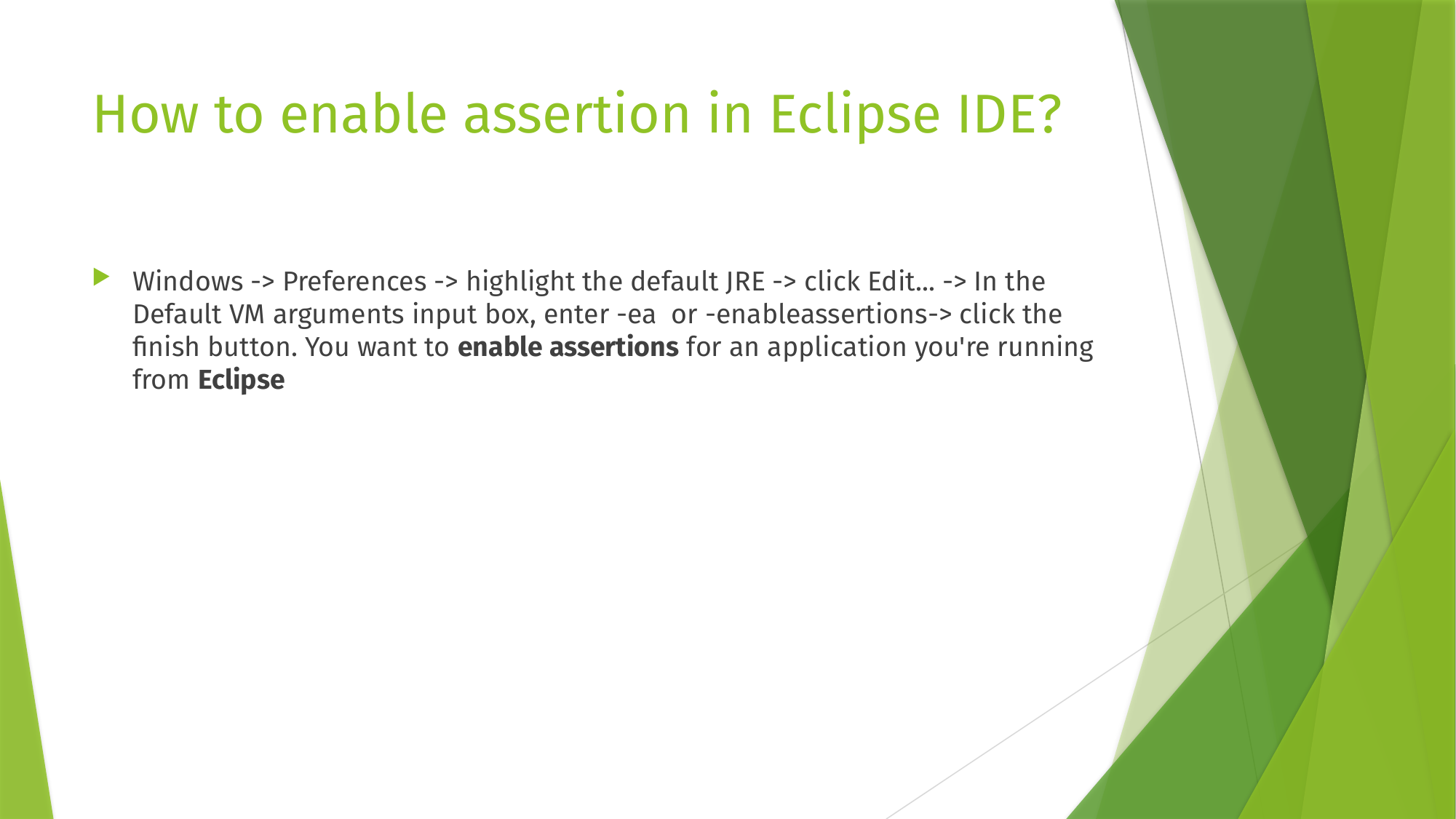

# How to enable assertion in Eclipse IDE?
Windows -> Preferences -> highlight the default JRE -> click Edit... -> In the Default VM arguments input box, enter -ea  or -enableassertions-> click the finish button. You want to enable assertions for an application you're running from Eclipse